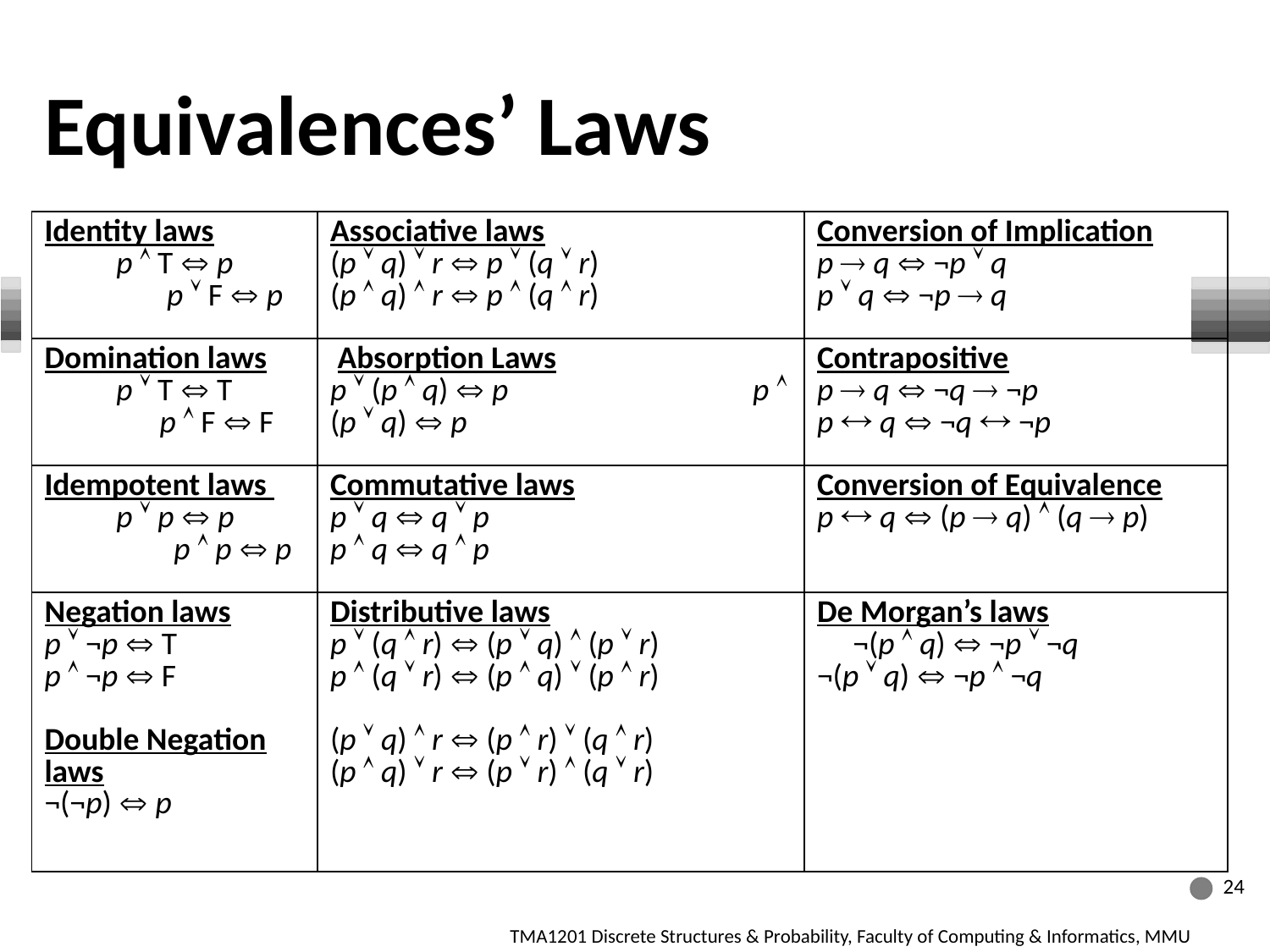

Equivalences’ Laws
| Identity laws p ∧ T ⇔ p p ∨ F ⇔ p | Associative laws (p ∨ q) ∨ r ⇔ p ∨ (q ∨ r) (p ∧ q) ∧ r ⇔ p ∧ (q ∧ r) | Conversion of Implication p → q ⇔ ¬p ∨ q p ∨ q ⇔ ¬p → q |
| --- | --- | --- |
| Domination laws p ∨ T ⇔ T p ∧ F ⇔ F | Absorption Laws p ∨ (p ∧ q) ⇔ p p ∧ (p ∨ q) ⇔ p | Contrapositive p → q ⇔ ¬q → ¬p p ↔ q ⇔ ¬q ↔ ¬p |
| Idempotent laws p ∨ p ⇔ p p ∧ p ⇔ p | Commutative laws p ∨ q ⇔ q ∨ p p ∧ q ⇔ q ∧ p | Conversion of Equivalence p ↔ q ⇔ (p → q) ∧ (q → p) |
| Negation laws p ∨ ¬p ⇔ T p ∧ ¬p ⇔ F Double Negation laws ¬(¬p) ⇔ p | Distributive laws p ∨ (q ∧ r) ⇔ (p ∨ q) ∧ (p ∨ r) p ∧ (q ∨ r) ⇔ (p ∧ q) ∨ (p ∧ r) (p ∨ q) ∧ r ⇔ (p ∧ r) ∨ (q ∧ r) (p ∧ q) ∨ r ⇔ (p ∨ r) ∧ (q ∨ r) | De Morgan’s laws ¬(p ∧ q) ⇔ ¬p ∨ ¬q ¬(p ∨ q) ⇔ ¬p ∧ ¬q |
24
TMA1201 Discrete Structures & Probability, Faculty of Computing & Informatics, MMU